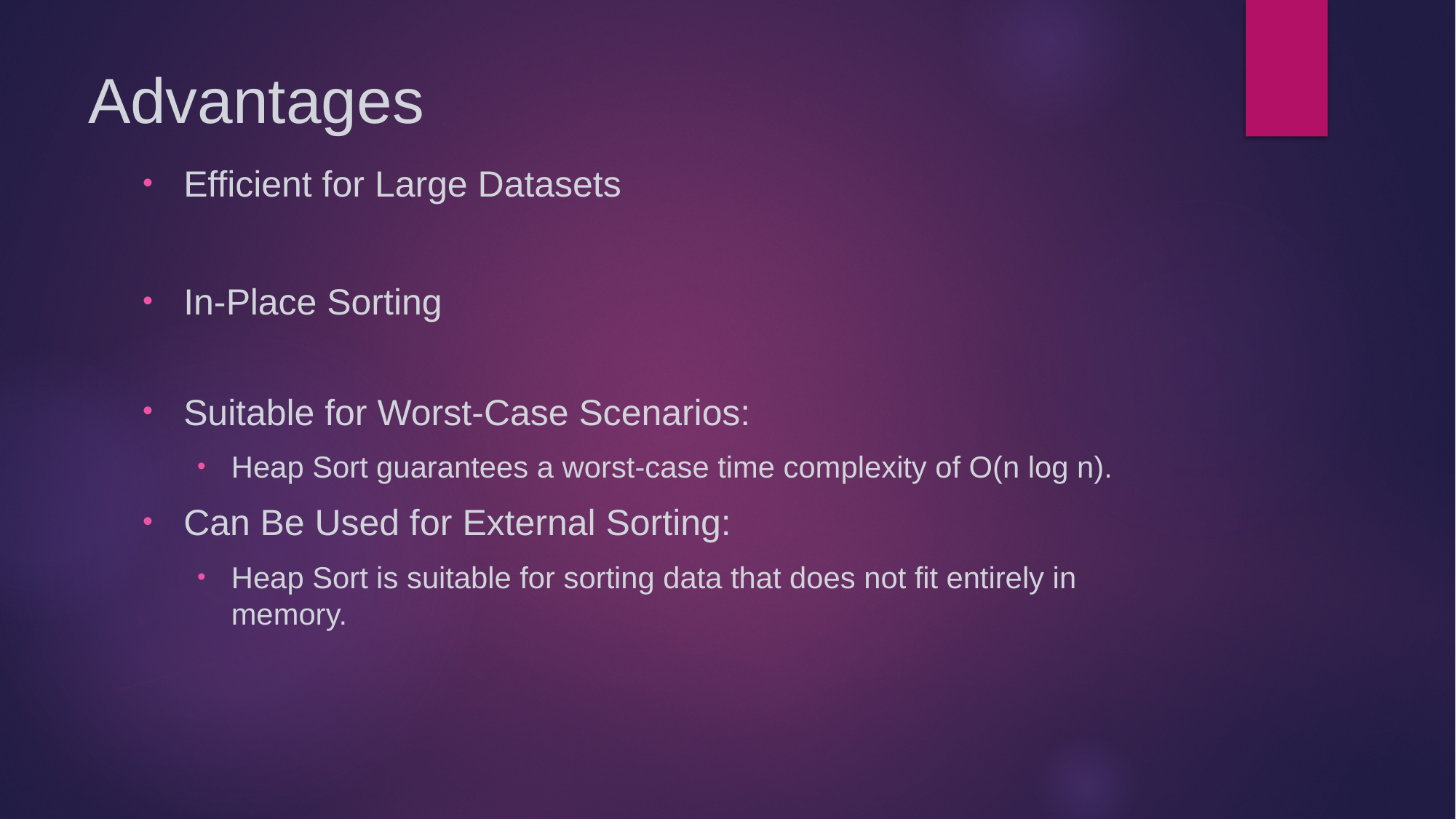

# Advantages
Efficient for Large Datasets

In-Place Sorting

Suitable for Worst-Case Scenarios:
Heap Sort guarantees a worst-case time complexity of O(n log n).
Can Be Used for External Sorting:
Heap Sort is suitable for sorting data that does not fit entirely in memory.